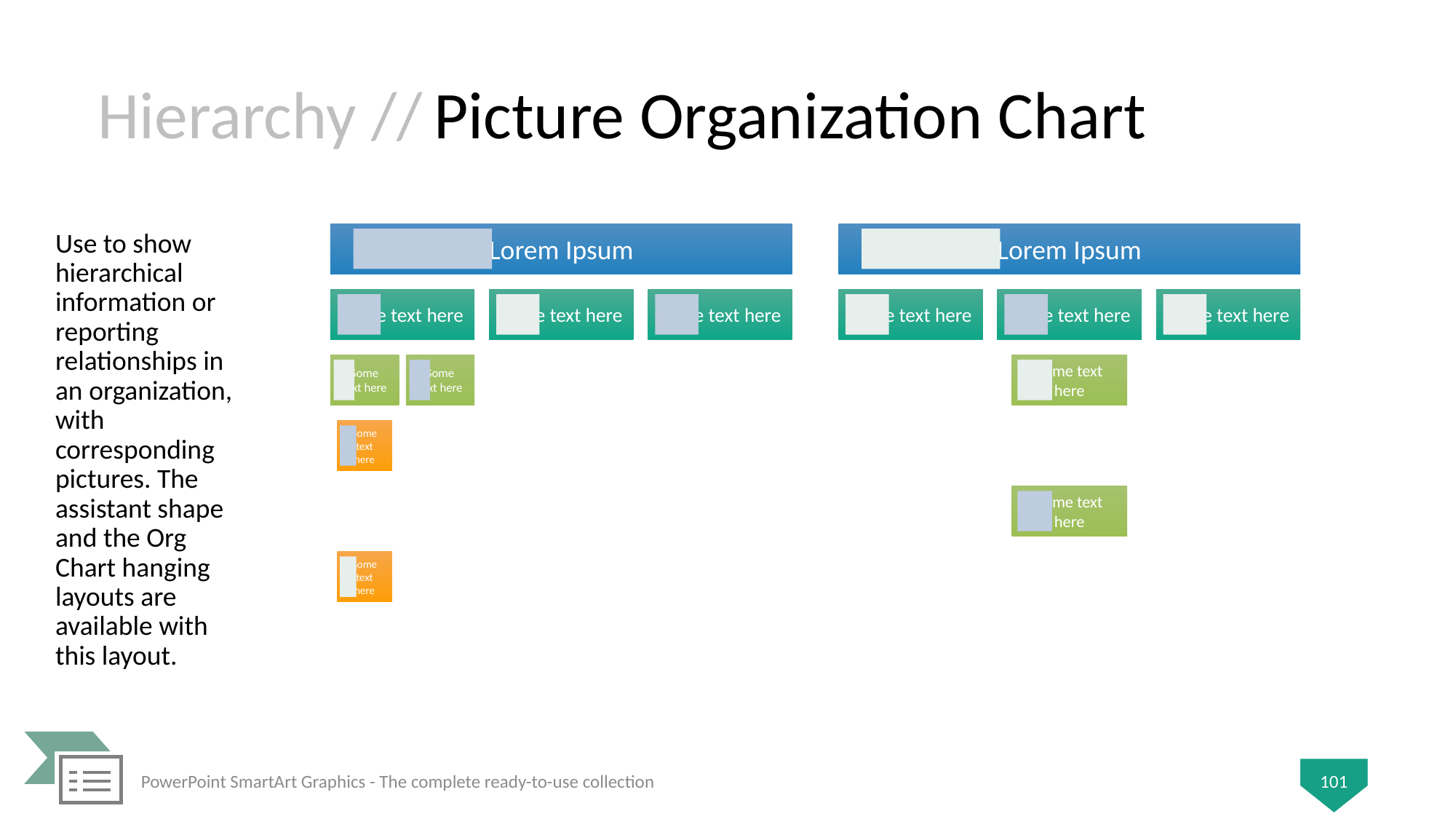

# Picture Organization Chart
Use to show hierarchical information or reporting relationships in an organization, with corresponding pictures. The assistant shape and the Org Chart hanging layouts are available with this layout.
Lorem Ipsum
Some text here
Some text here
Some text here
Lorem Ipsum
Some text here
Some text here
Some text here
Some text here
Some text here
Some text here
Some text here
Some text here
Some text here
PowerPoint SmartArt Graphics - The complete ready-to-use collection
101